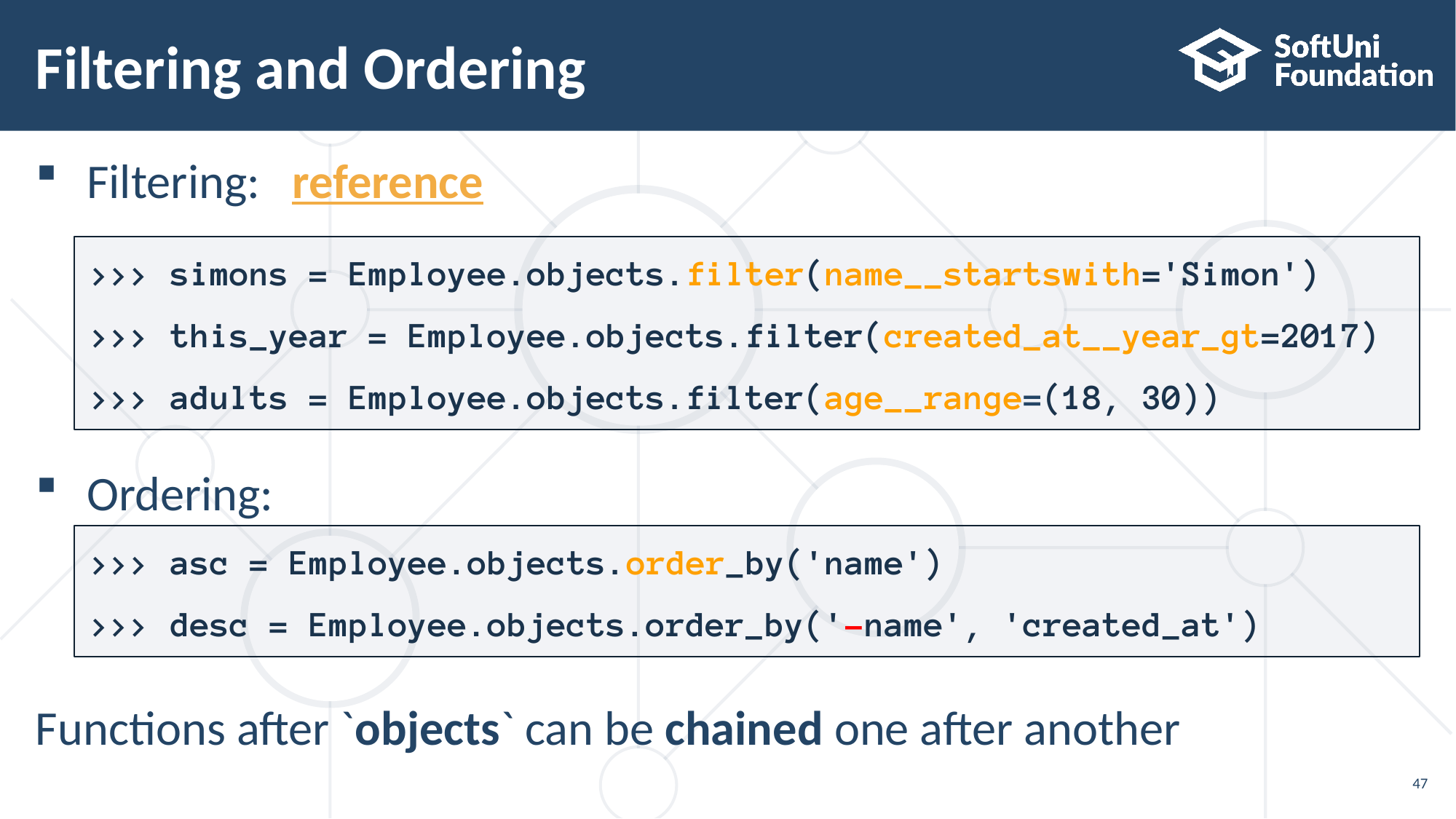

# Filtering and Ordering
Filtering:						reference

Ordering:

Functions after `objects` can be chained one after another
>>> simons = Employee.objects.filter(name__startswith='Simon')
>>> this_year = Employee.objects.filter(created_at__year_gt=2017)
>>> adults = Employee.objects.filter(age__range=(18, 30))
>>> asc = Employee.objects.order_by('name')
>>> desc = Employee.objects.order_by('-name', 'created_at')
47